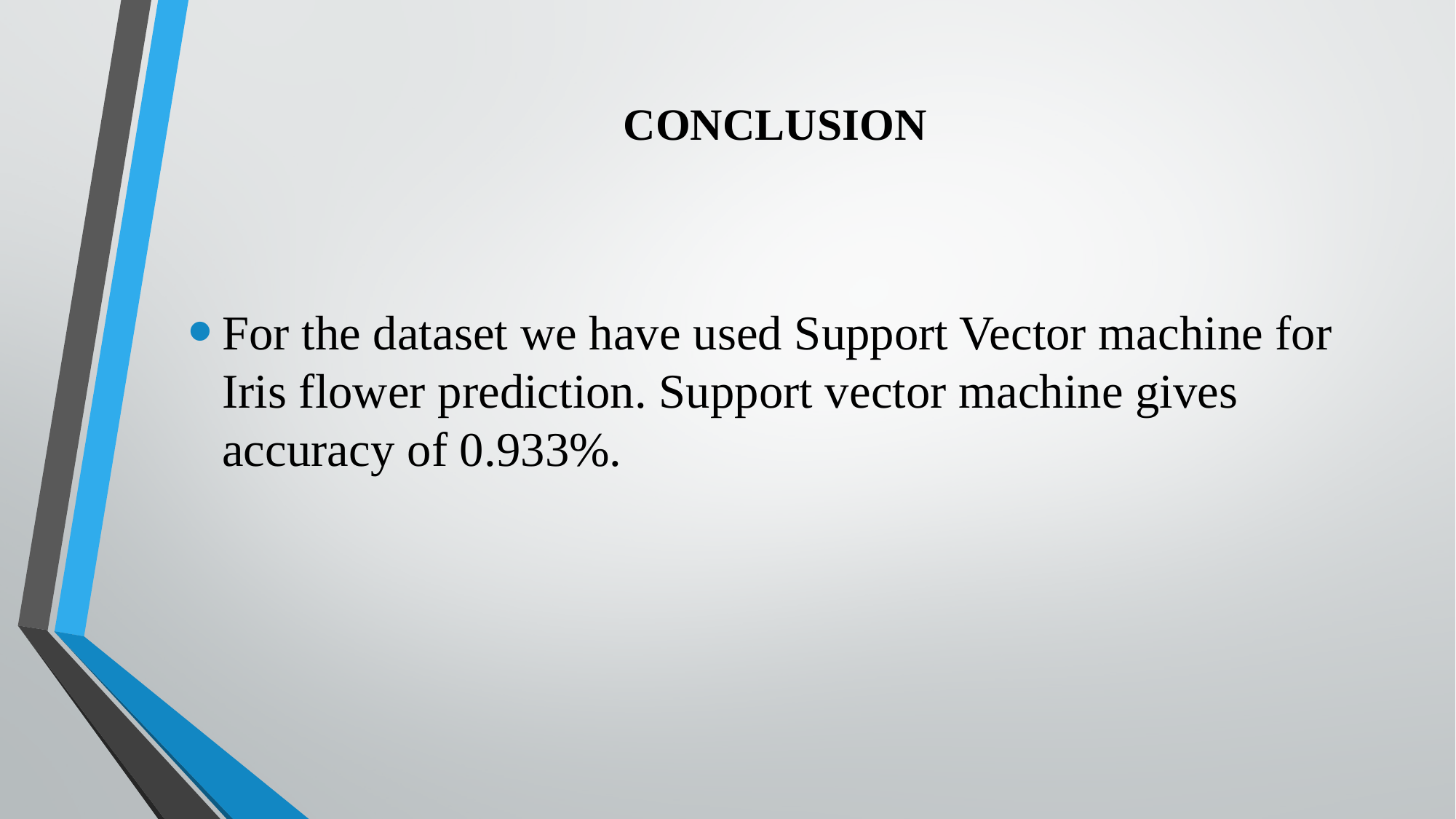

# CONCLUSION
For the dataset we have used Support Vector machine for Iris flower prediction. Support vector machine gives accuracy of 0.933%.